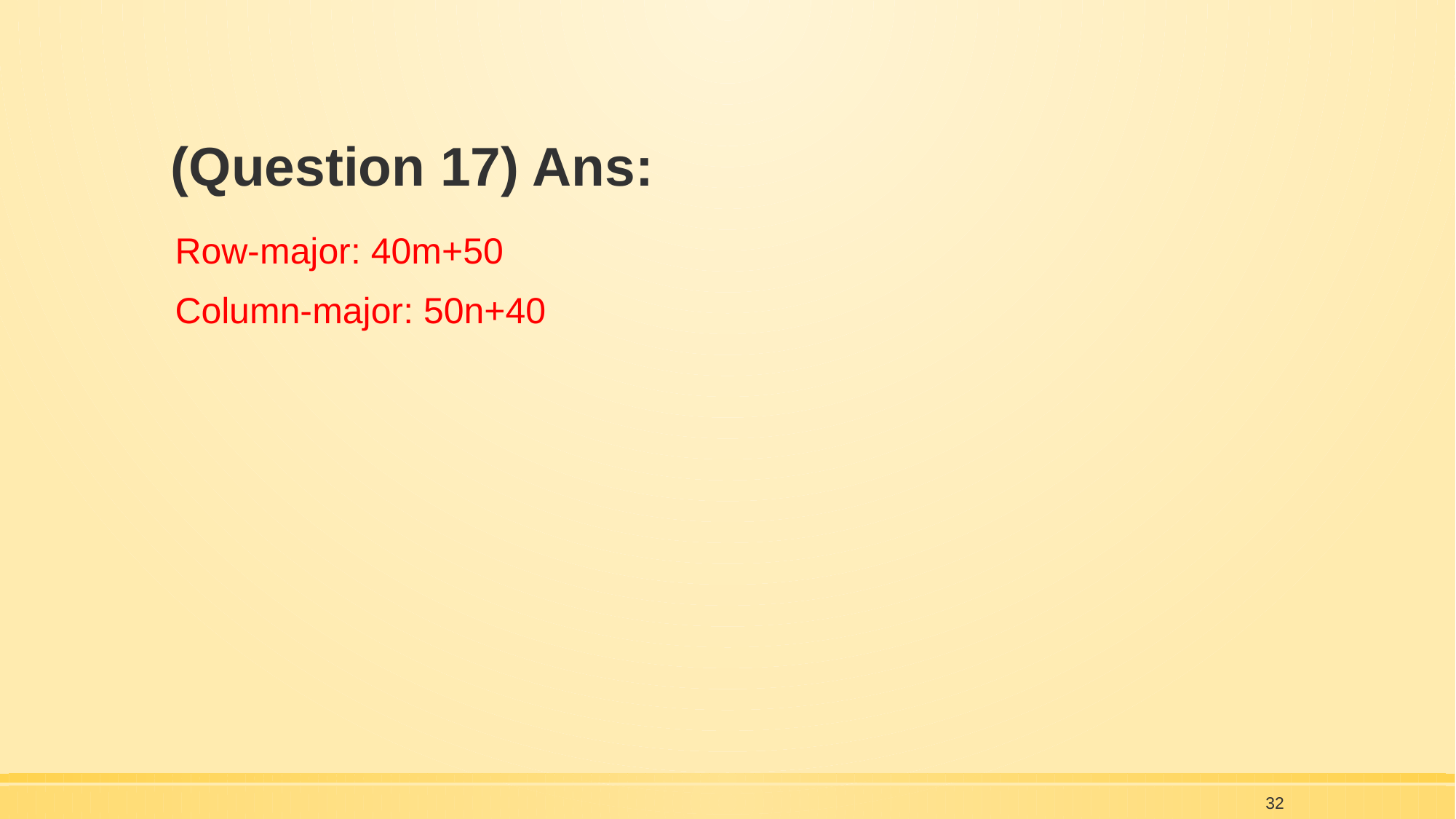

# (Question 17) Ans:
Row-major: 40m+50
Column-major: 50n+40
32